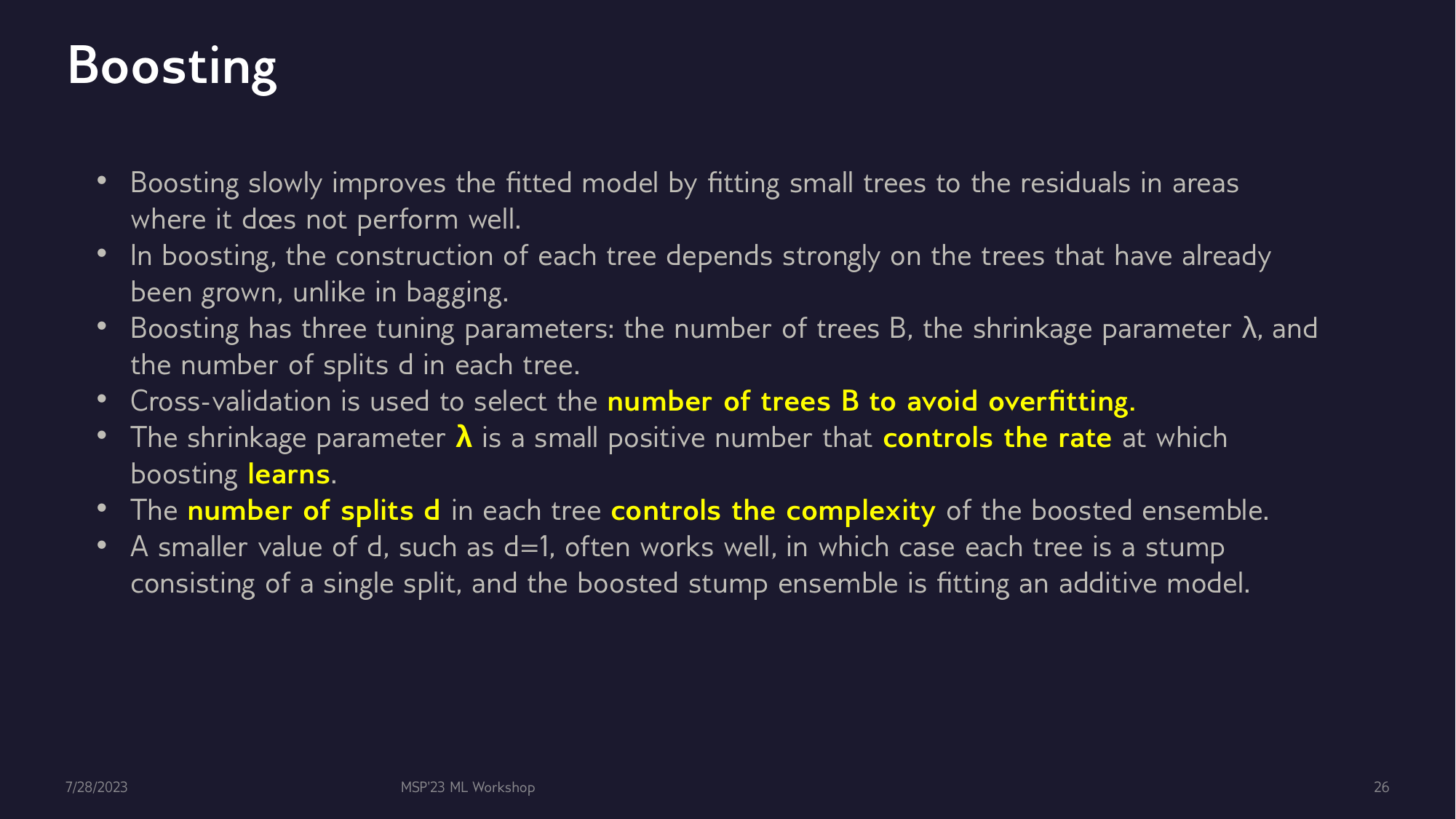

Boosting
Boosting slowly improves the fitted model by fitting small trees to the residuals in areas where it does not perform well.
In boosting, the construction of each tree depends strongly on the trees that have already been grown, unlike in bagging.
Boosting has three tuning parameters: the number of trees B, the shrinkage parameter λ, and the number of splits d in each tree.
Cross-validation is used to select the number of trees B to avoid overfitting.
The shrinkage parameter λ is a small positive number that controls the rate at which boosting learns.
The number of splits d in each tree controls the complexity of the boosted ensemble.
A smaller value of d, such as d=1, often works well, in which case each tree is a stump consisting of a single split, and the boosted stump ensemble is fitting an additive model.
7/28/2023
MSP'23 ML Workshop
26